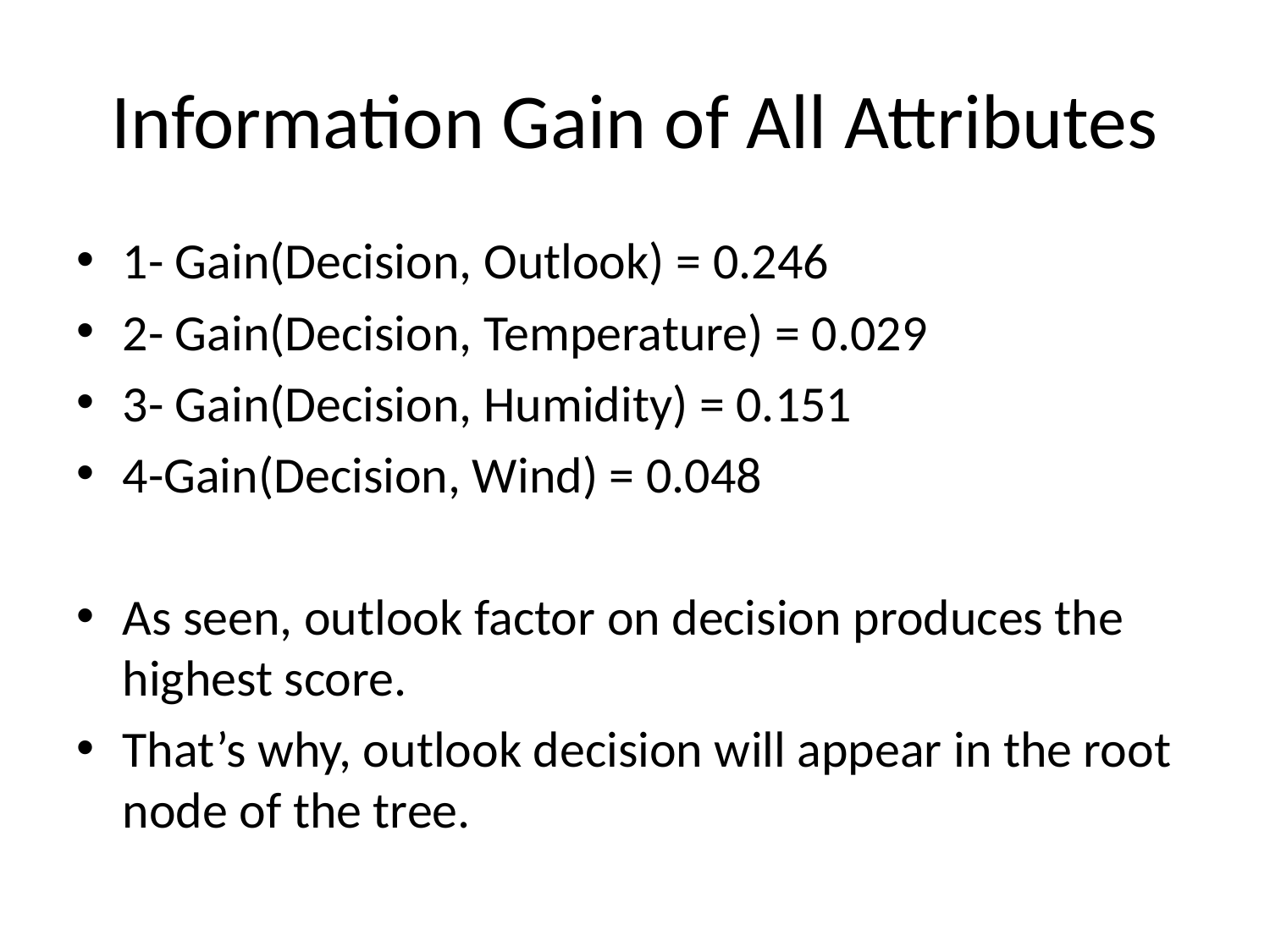

# Information Gain of All Attributes
1- Gain(Decision, Outlook) = 0.246
2- Gain(Decision, Temperature) = 0.029
3- Gain(Decision, Humidity) = 0.151
4-Gain(Decision, Wind) = 0.048

As seen, outlook factor on decision produces the highest score.
That’s why, outlook decision will appear in the root node of the tree.